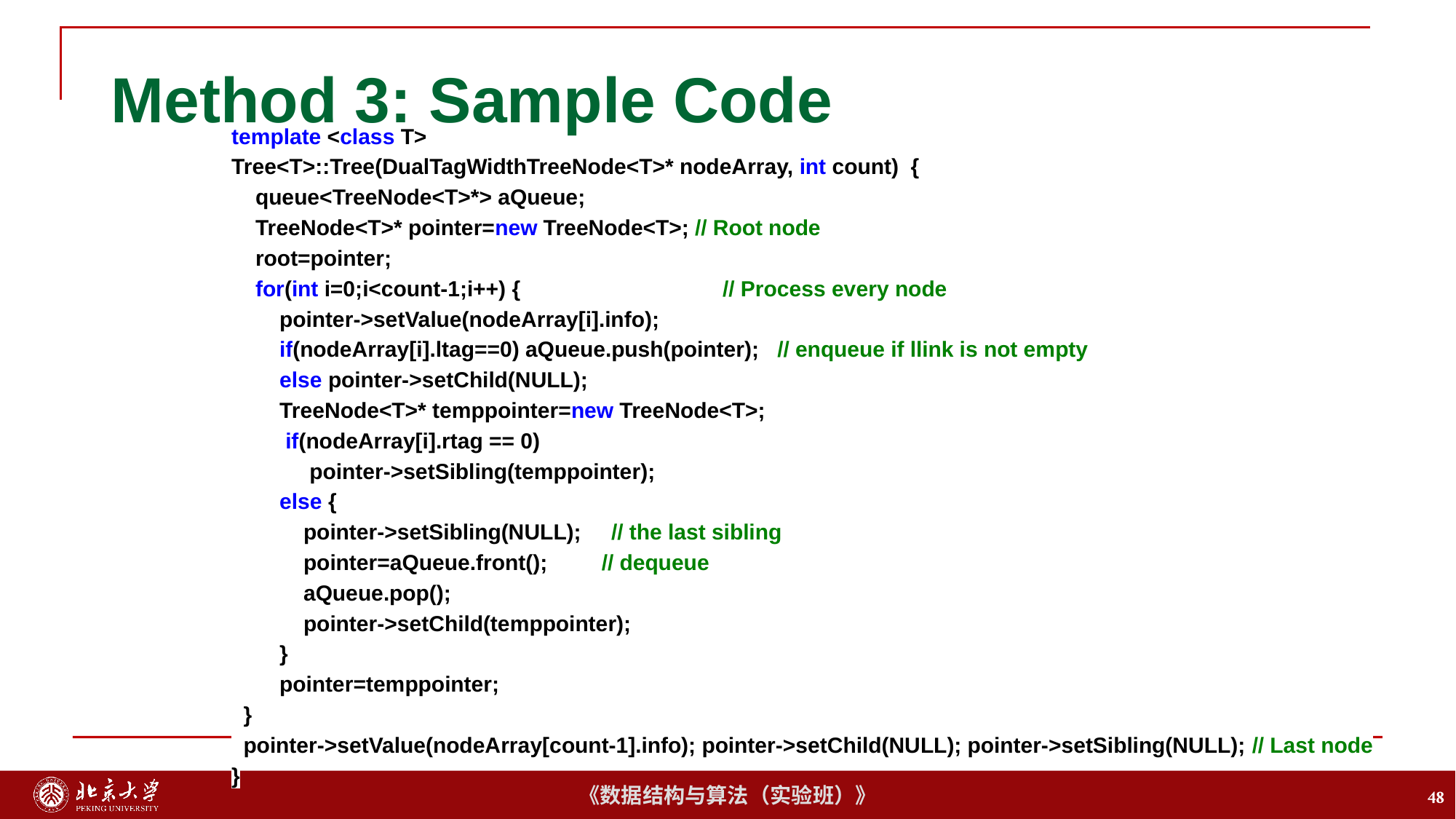

# Method 3: Sample Code
template <class T>
Tree<T>::Tree(DualTagWidthTreeNode<T>* nodeArray, int count)  {
    queue<TreeNode<T>*> aQueue;
    TreeNode<T>* pointer=new TreeNode<T>; // Root node
    root=pointer;
    for(int i=0;i<count-1;i++) {			// Process every node
        pointer->setValue(nodeArray[i].info);
        if(nodeArray[i].ltag==0) aQueue.push(pointer);   // enqueue if llink is not empty
        else pointer->setChild(NULL);
        TreeNode<T>* temppointer=new TreeNode<T>;
         if(nodeArray[i].rtag == 0)
             pointer->setSibling(temppointer);
        else {
            pointer->setSibling(NULL);     // the last sibling
            pointer=aQueue.front();         // dequeue
            aQueue.pop();
            pointer->setChild(temppointer);
        }
        pointer=temppointer;
  }
  pointer->setValue(nodeArray[count-1].info); pointer->setChild(NULL); pointer->setSibling(NULL); // Last node
}

48